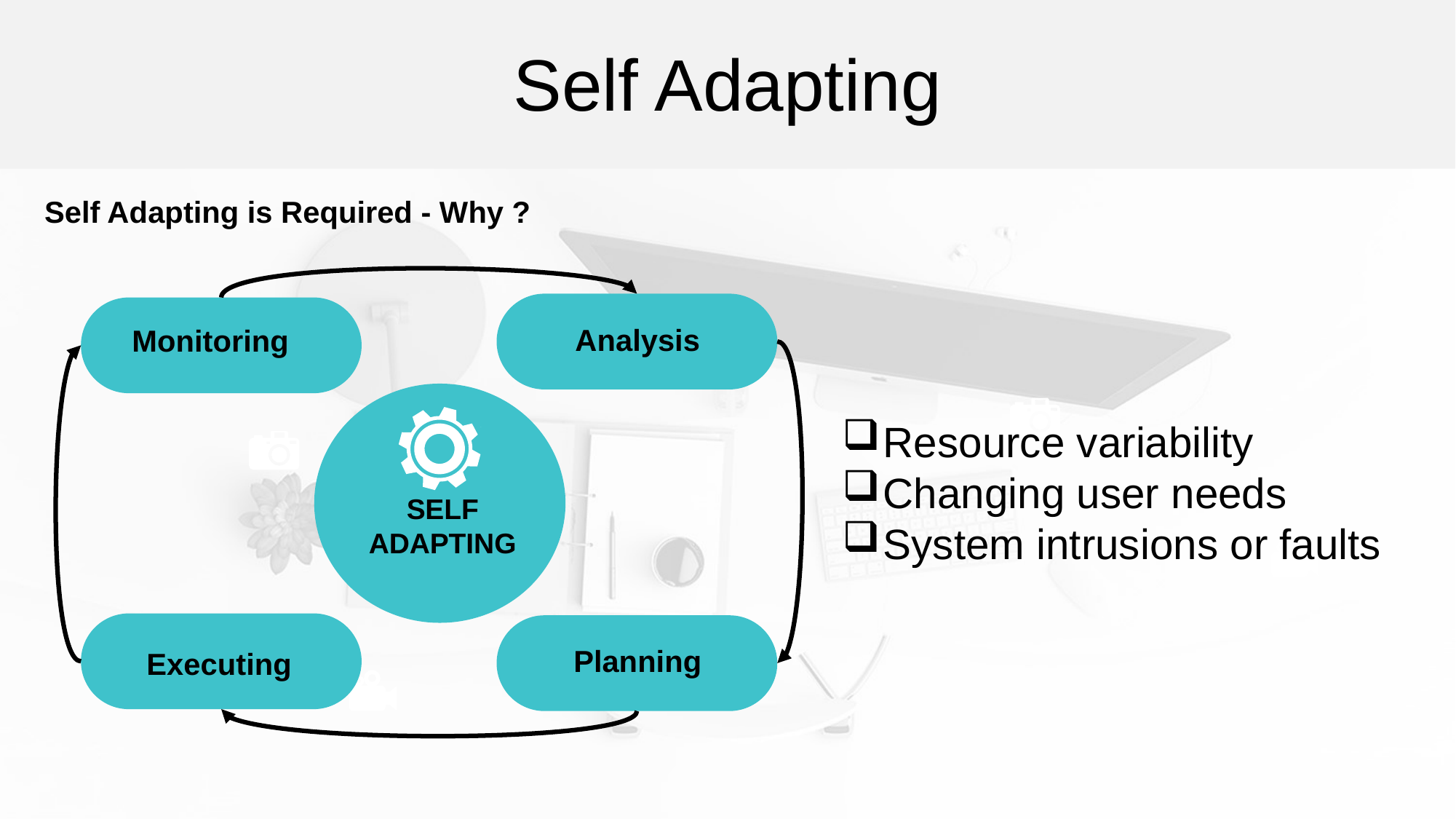

Self Adapting
Self Adapting is Required - Why ?

Analysis
Monitoring

SELF ADAPTING

Resource variability
Changing user needs
System intrusions or faults

Planning
Executing